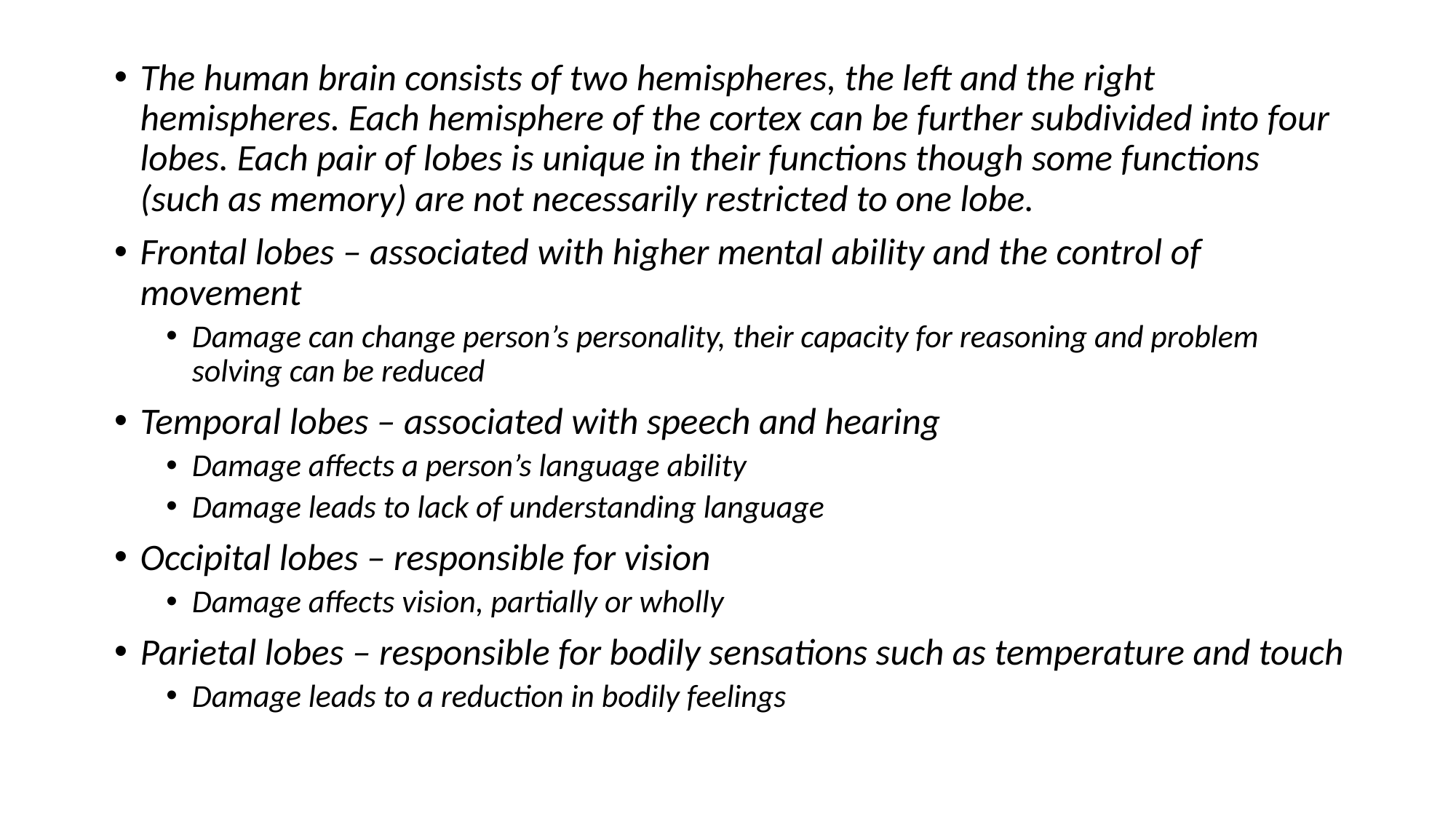

The human brain consists of two hemispheres, the left and the right hemispheres. Each hemisphere of the cortex can be further subdivided into four lobes. Each pair of lobes is unique in their functions though some functions (such as memory) are not necessarily restricted to one lobe.
Frontal lobes – associated with higher mental ability and the control of movement
Damage can change person’s personality, their capacity for reasoning and problem solving can be reduced
Temporal lobes – associated with speech and hearing
Damage affects a person’s language ability
Damage leads to lack of understanding language
Occipital lobes – responsible for vision
Damage affects vision, partially or wholly
Parietal lobes – responsible for bodily sensations such as temperature and touch
Damage leads to a reduction in bodily feelings